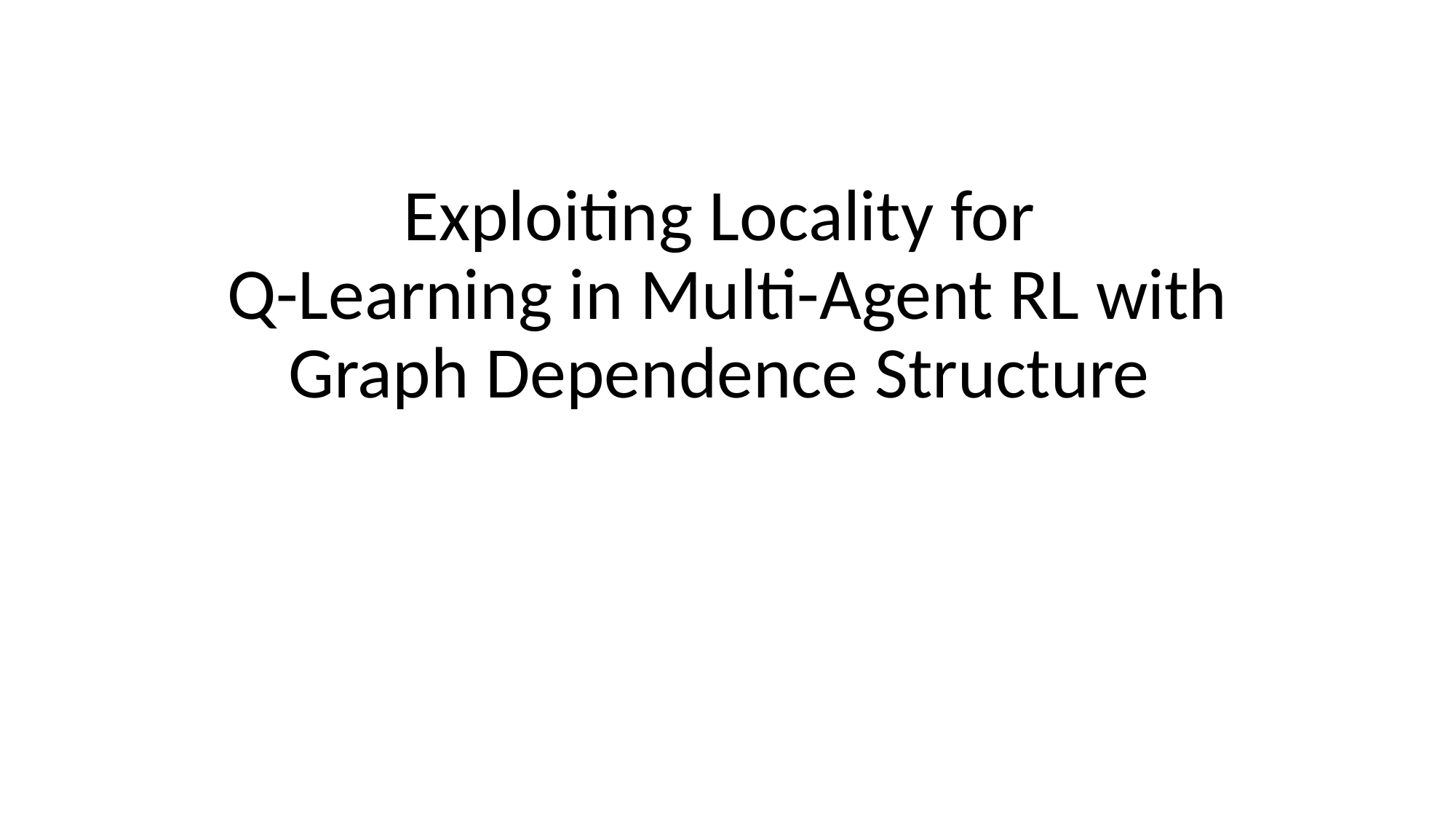

# Exploiting Locality for Q-Learning in Multi-Agent RL with Graph Dependence Structure